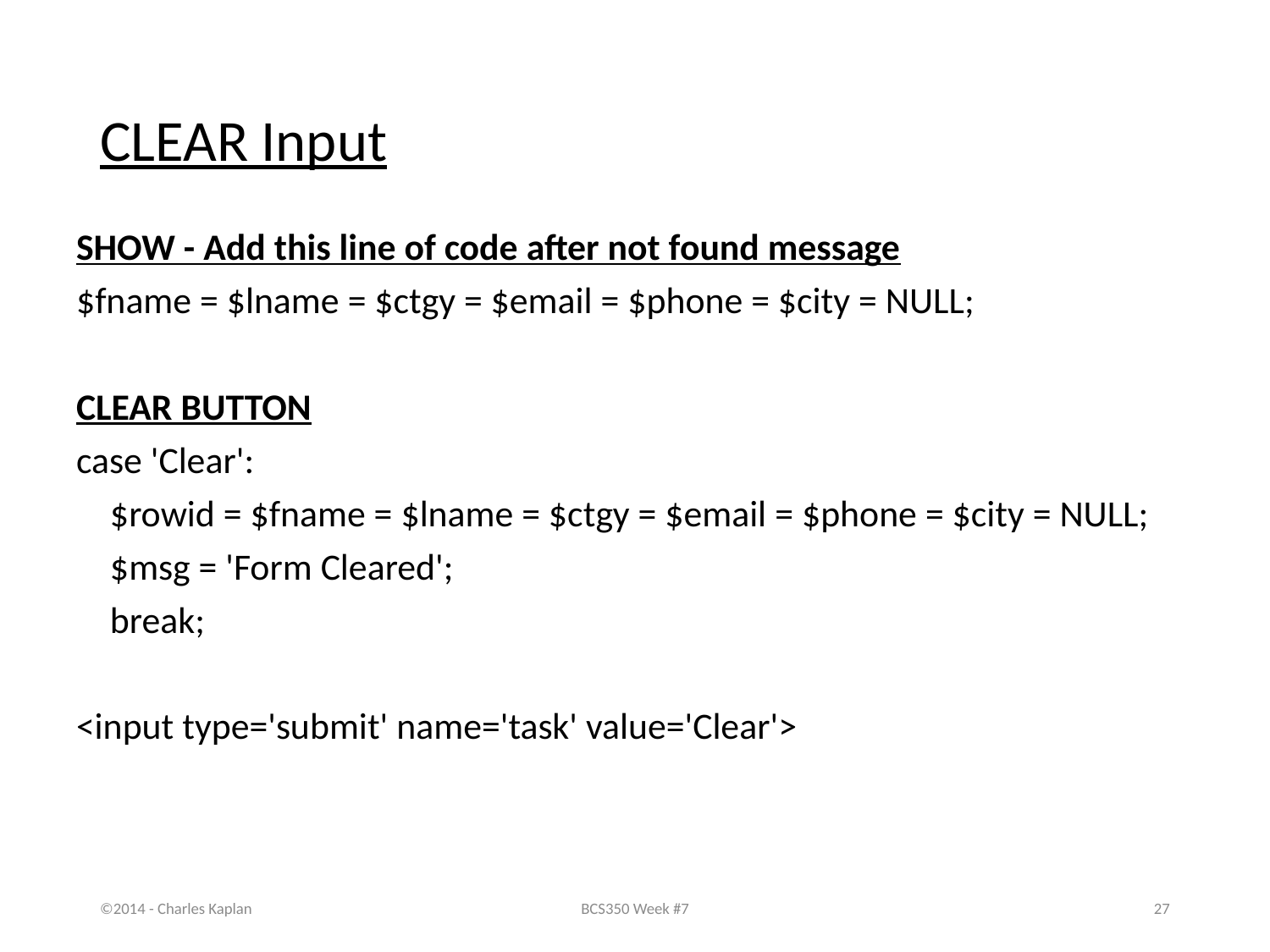

# CLEAR Input
SHOW - Add this line of code after not found message
$fname = $lname = $ctgy = $email = $phone = $city = NULL;

CLEAR BUTTON
case 'Clear':
    $rowid = $fname = $lname = $ctgy = $email = $phone = $city = NULL;
    $msg = 'Form Cleared';
    break;

<input type='submit' name='task' value='Clear'>
©2014 - Charles Kaplan
BCS350 Week #7
27